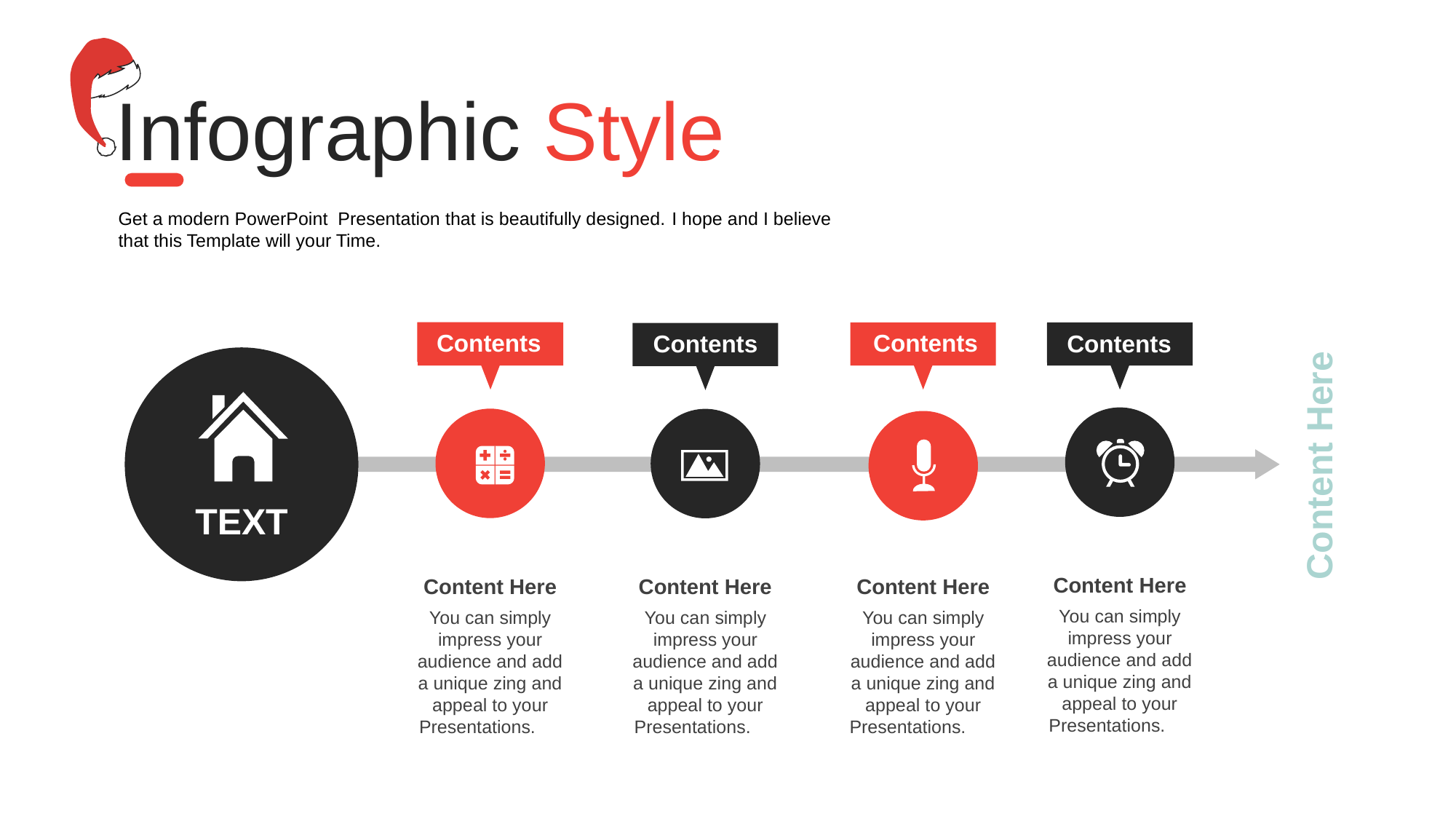

Infographic Style

Get a modern PowerPoint  Presentation that is beautifully designed. I hope and I believe that this Template will your Time.
Contents

Contents

Contents
Contents

Content Here

TEXT
Content Here
You can simply impress your audience and add a unique zing and appeal to your Presentations.
Content Here
You can simply impress your audience and add a unique zing and appeal to your Presentations.
Content Here
You can simply impress your audience and add a unique zing and appeal to your Presentations.
Content Here
You can simply impress your audience and add a unique zing and appeal to your Presentations.